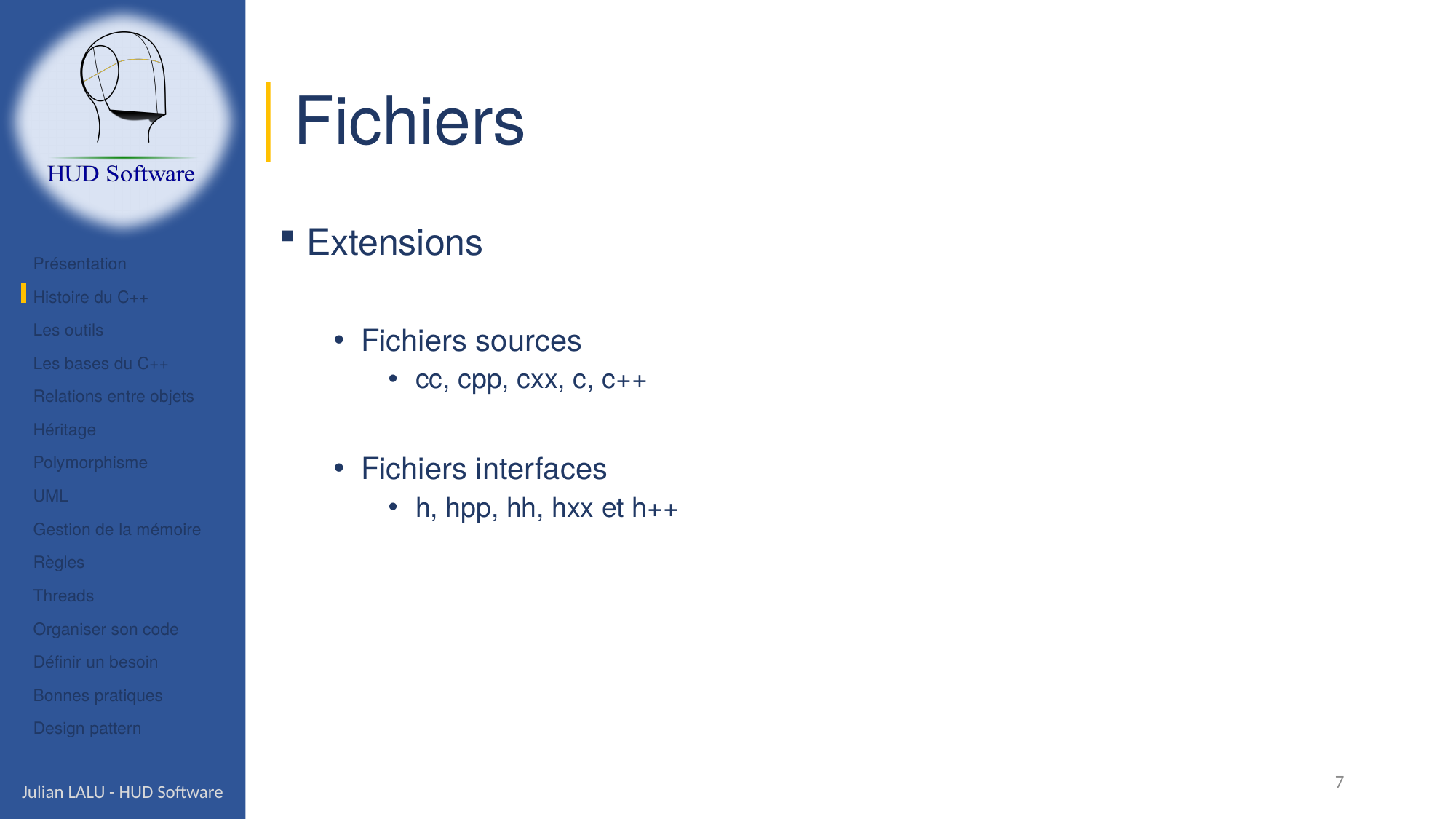

# Fichiers
Extensions

Fichiers sources
cc, cpp, cxx, c, c++

Fichiers interfaces
h, hpp, hh, hxx et h++

Présentation
Histoire du C++
Les outils
Les bases du C++
Relations entre objets
Héritage
Polymorphisme
UML
Gestion de la mémoire
Règles
Threads
Organiser son code
Définir un besoin
Bonnes pratiques
Design pattern
7